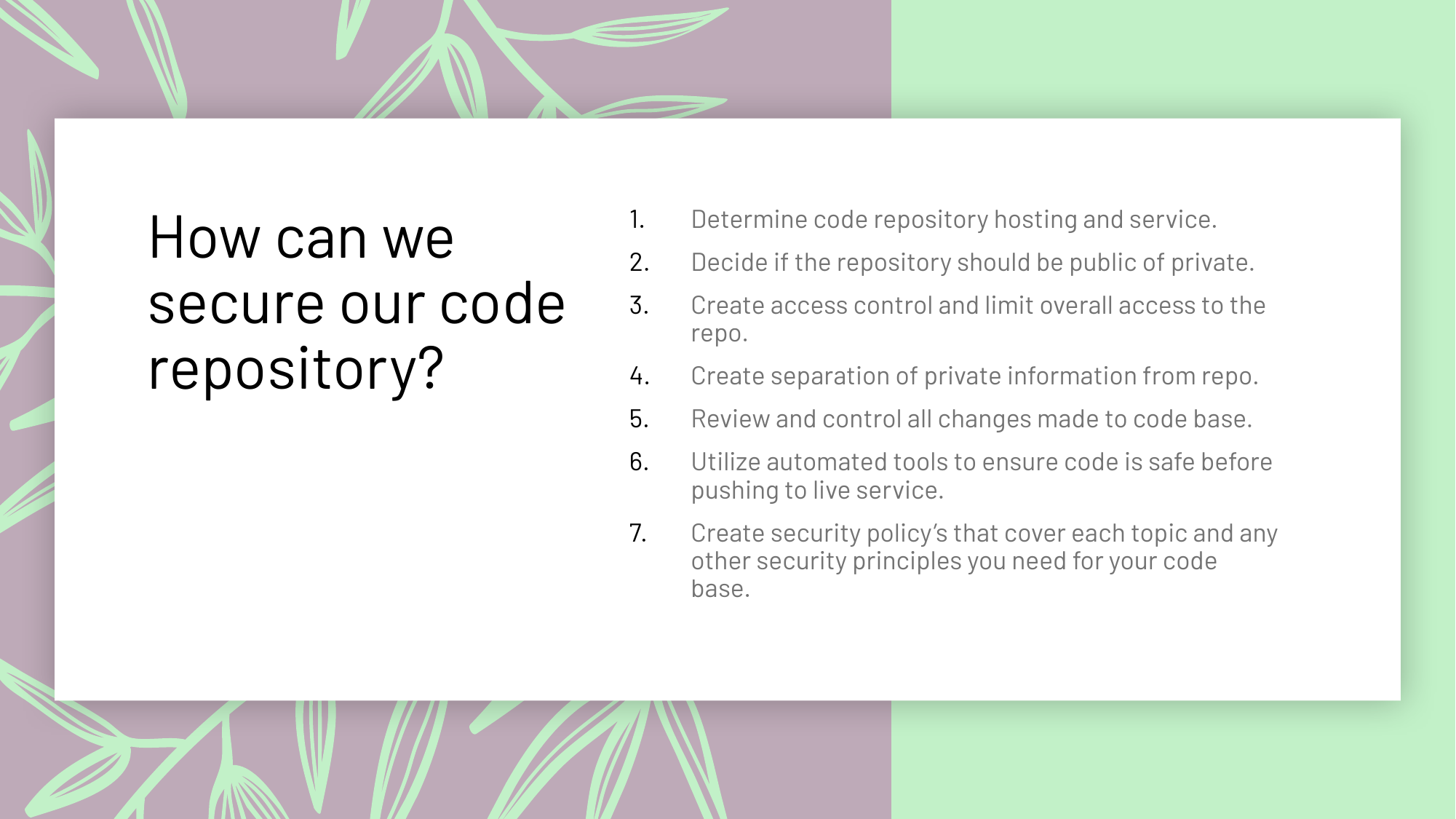

# How can we secure our code repository?
Determine code repository hosting and service.
Decide if the repository should be public of private.
Create access control and limit overall access to the repo.
Create separation of private information from repo.
Review and control all changes made to code base.
Utilize automated tools to ensure code is safe before pushing to live service.
Create security policy’s that cover each topic and any other security principles you need for your code base.